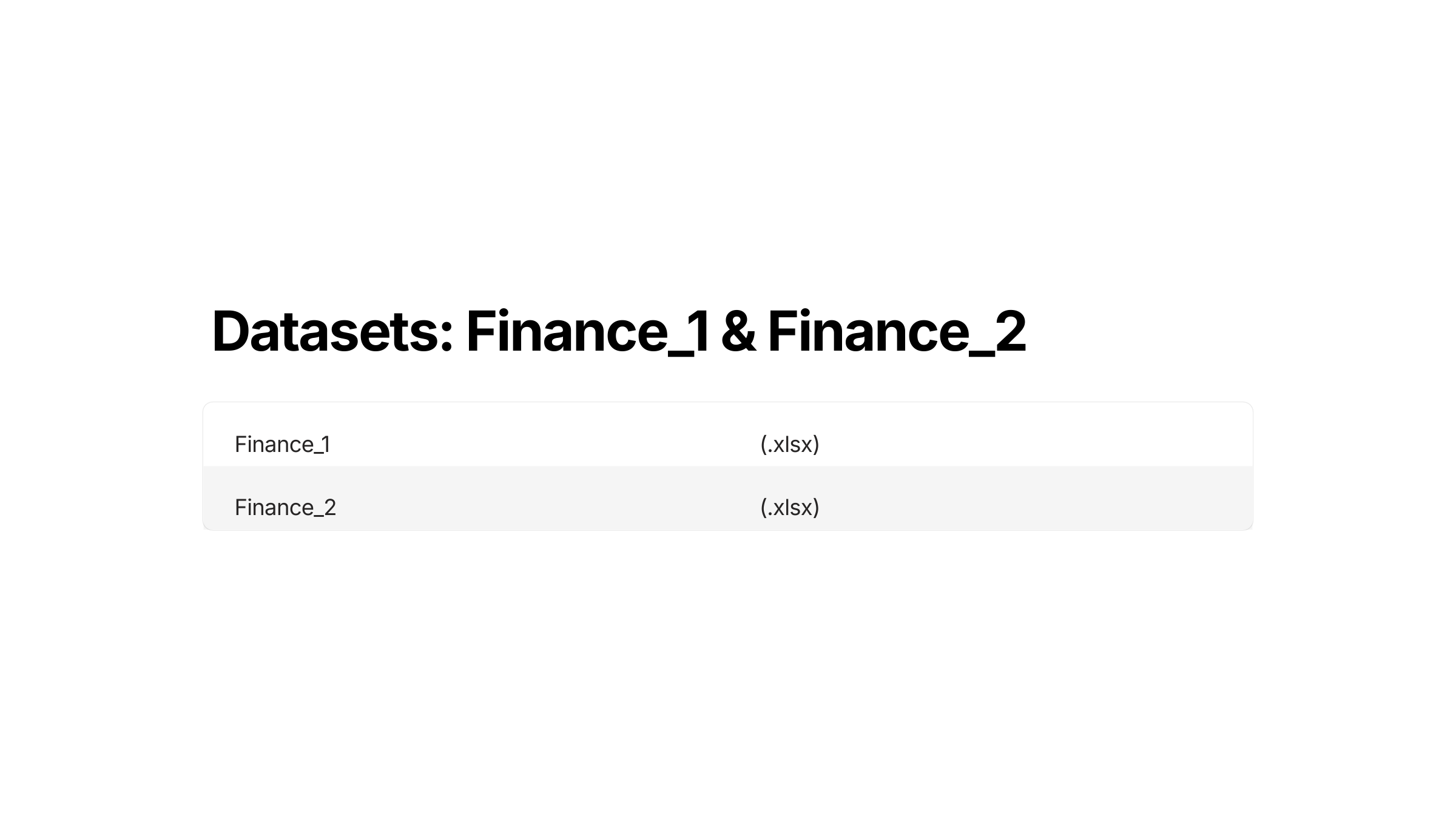

Datasets: Finance_1 & Finance_2

Finance_1
(.xlsx)

Finance_2
(.xlsx)